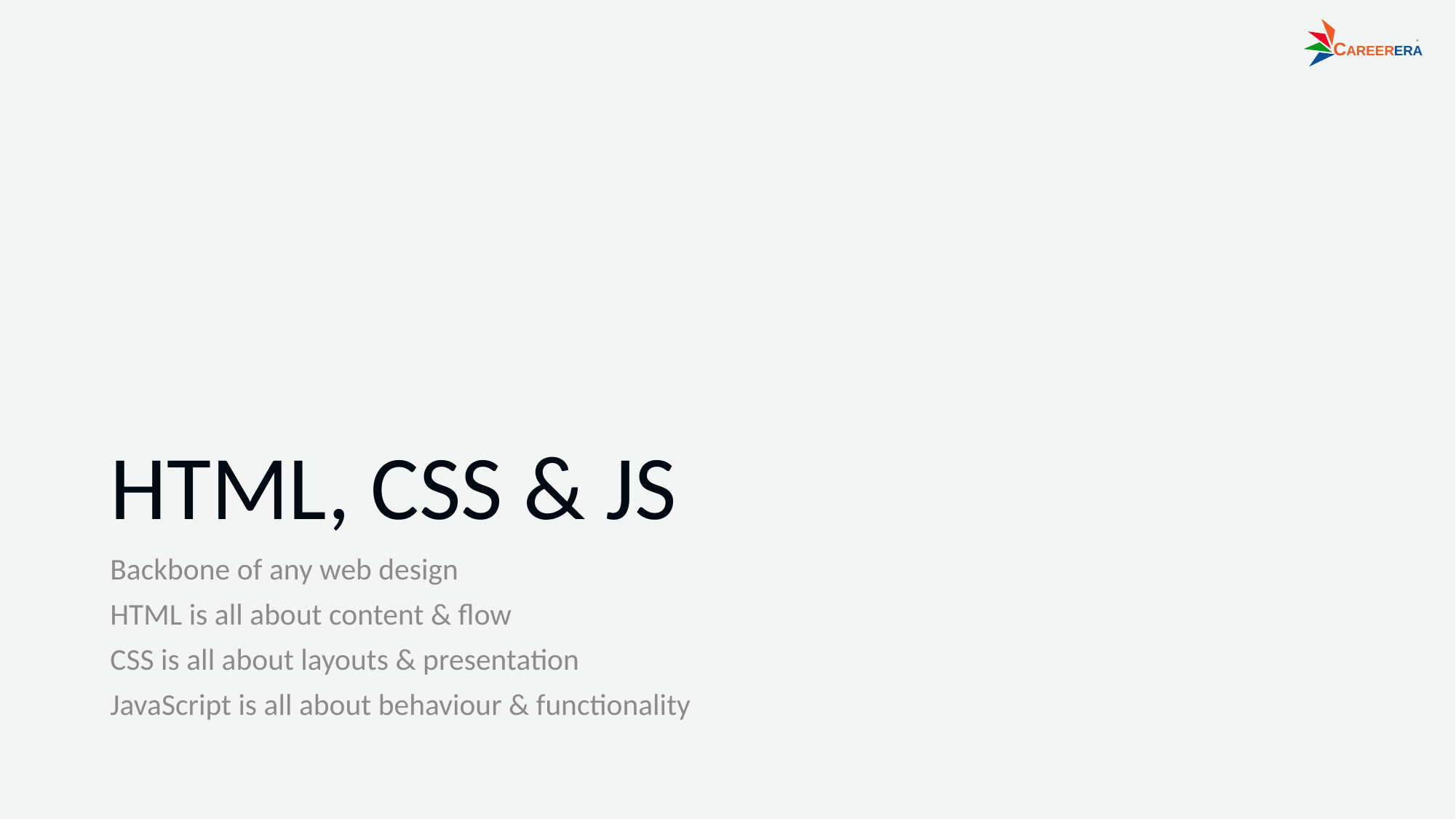

# HTML, CSS & JS
Backbone of any web design
HTML is all about content & flow
CSS is all about layouts & presentation
JavaScript is all about behaviour & functionality